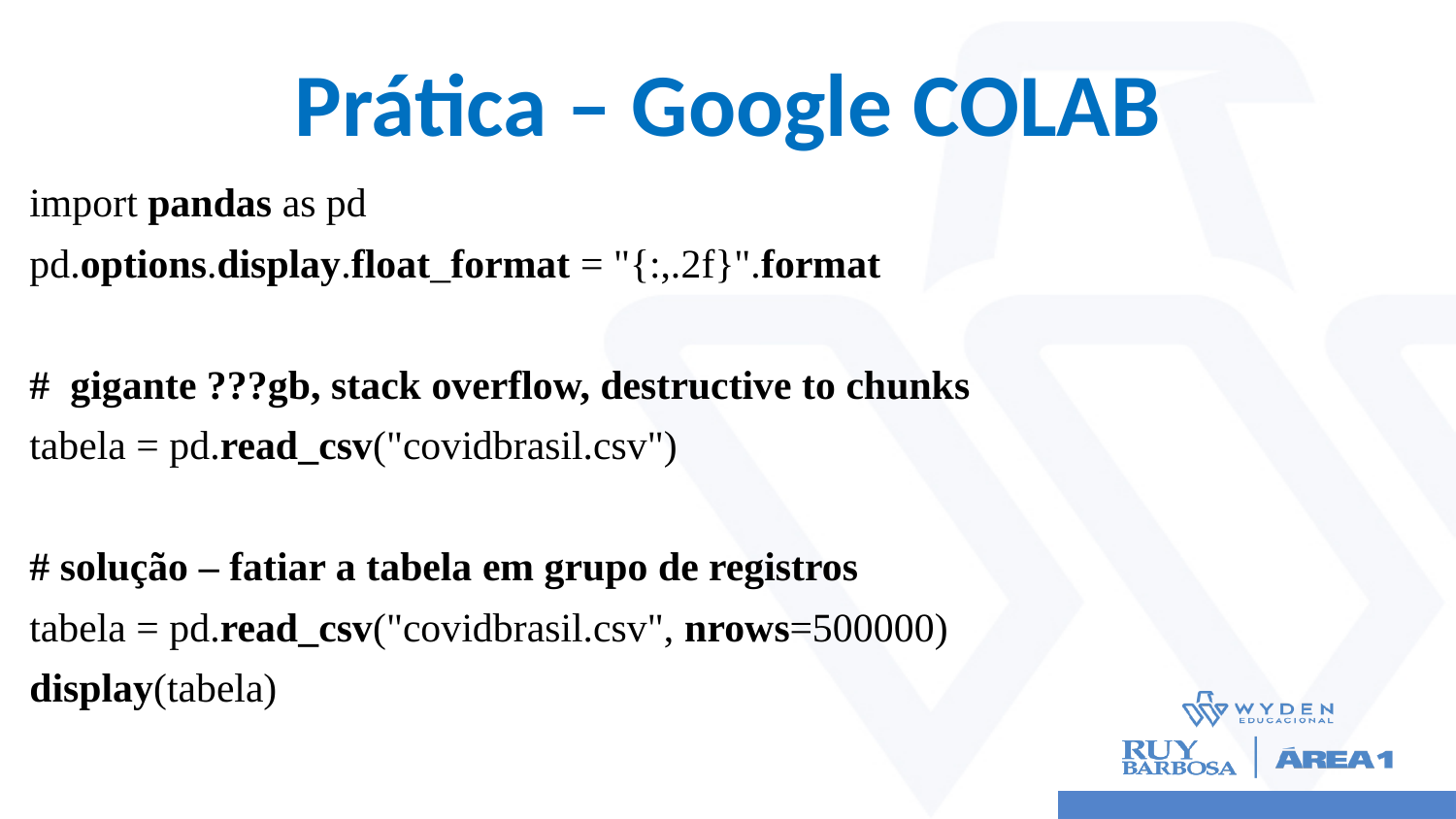

# Prática – Google COLAB
import pandas as pd
pd.options.display.float_format = "{:,.2f}".format

#  gigante ???gb, stack overflow, destructive to chunks
tabela = pd.read_csv("covidbrasil.csv")

# solução – fatiar a tabela em grupo de registros
tabela = pd.read_csv("covidbrasil.csv", nrows=500000)
display(tabela)